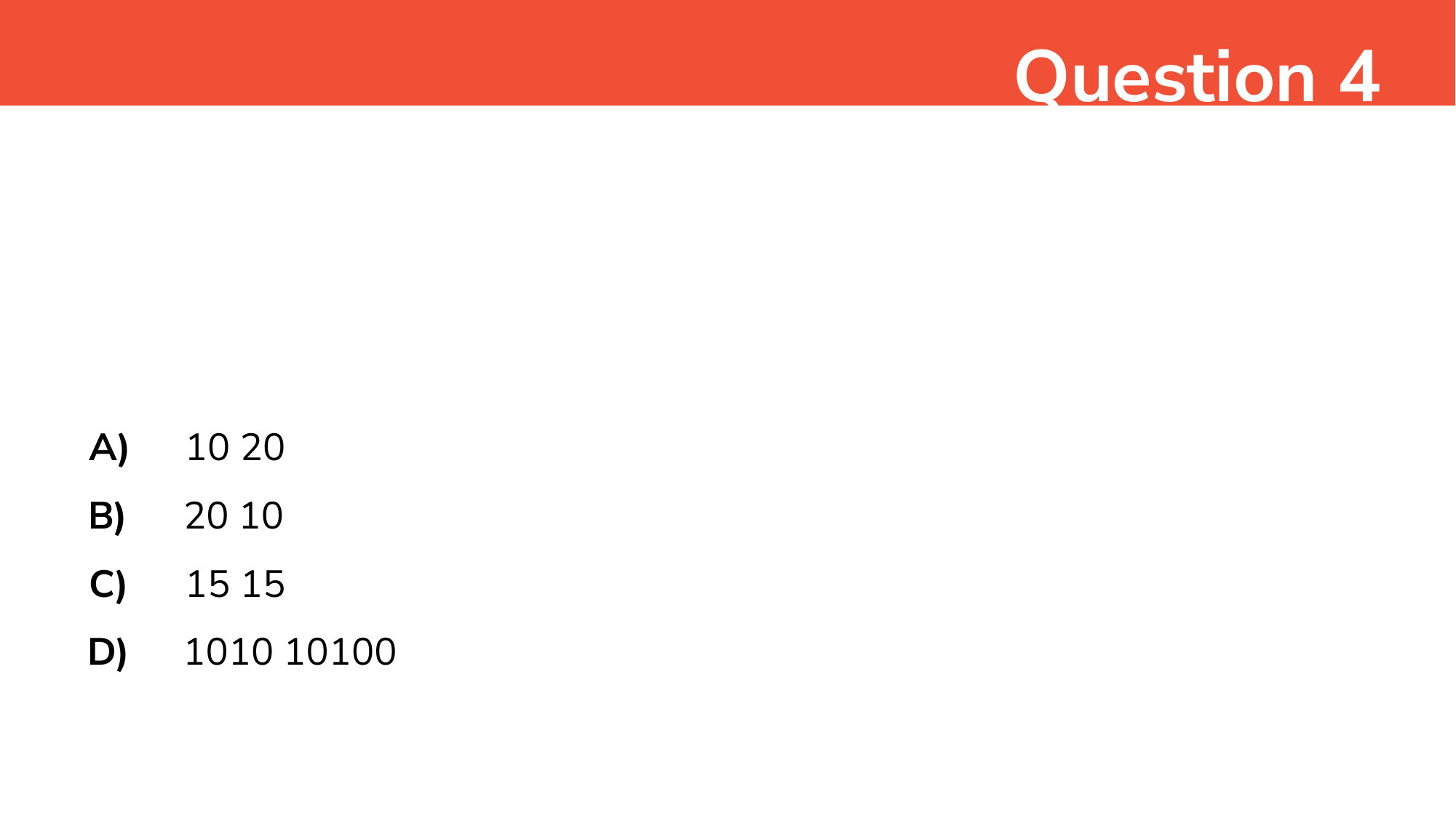

Question 4
A)
10 20
B)
20 10
C)
15 15
D)
1010 10100